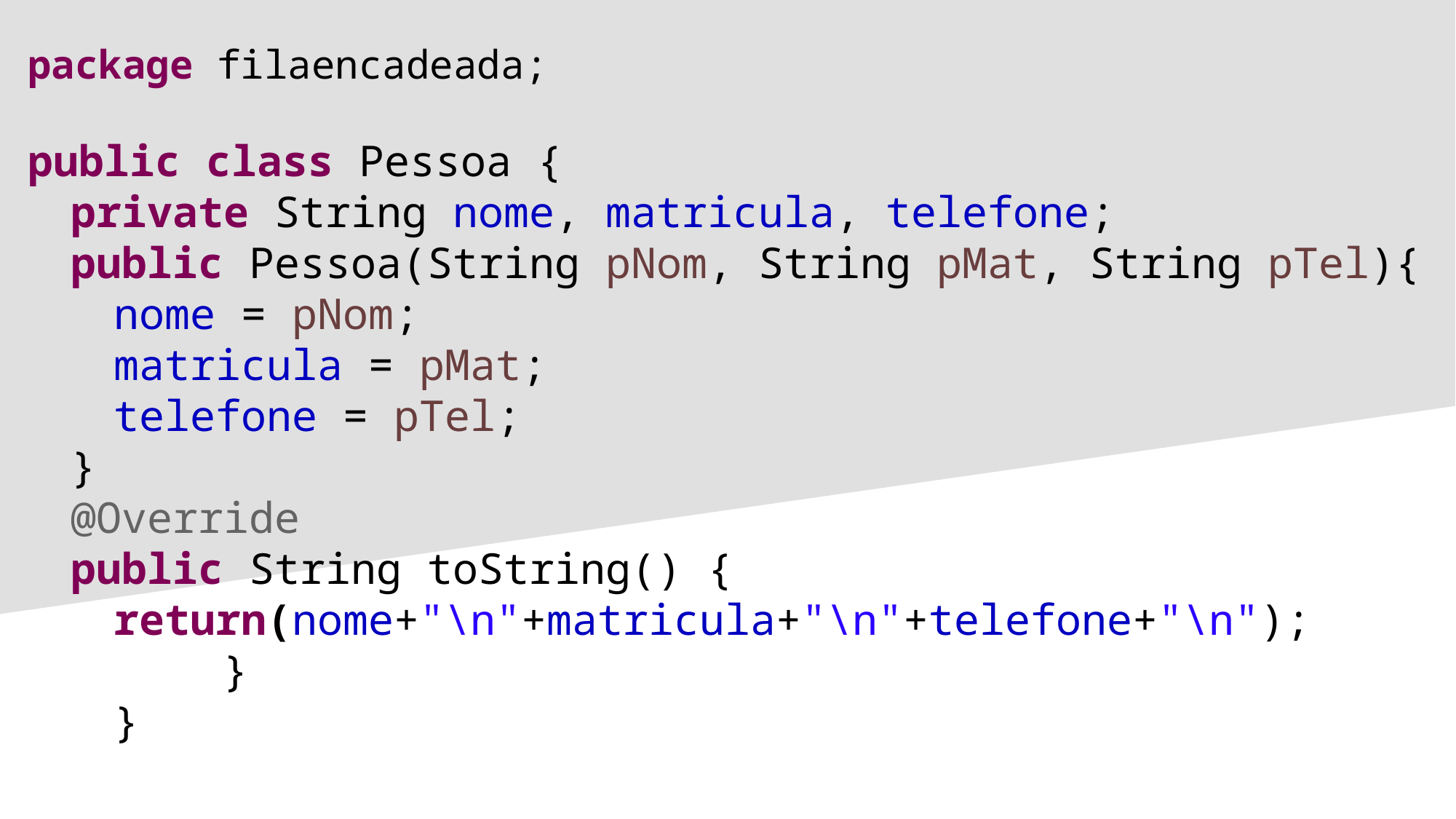

package filaencadeada;

public class Pessoa {
private String nome, matricula, telefone;
public Pessoa(String pNom, String pMat, String pTel){
nome = pNom;
matricula = pMat;
telefone = pTel;
}
@Override
public String toString() {
return(nome+"\n"+matricula+"\n"+telefone+"\n");
	}
}